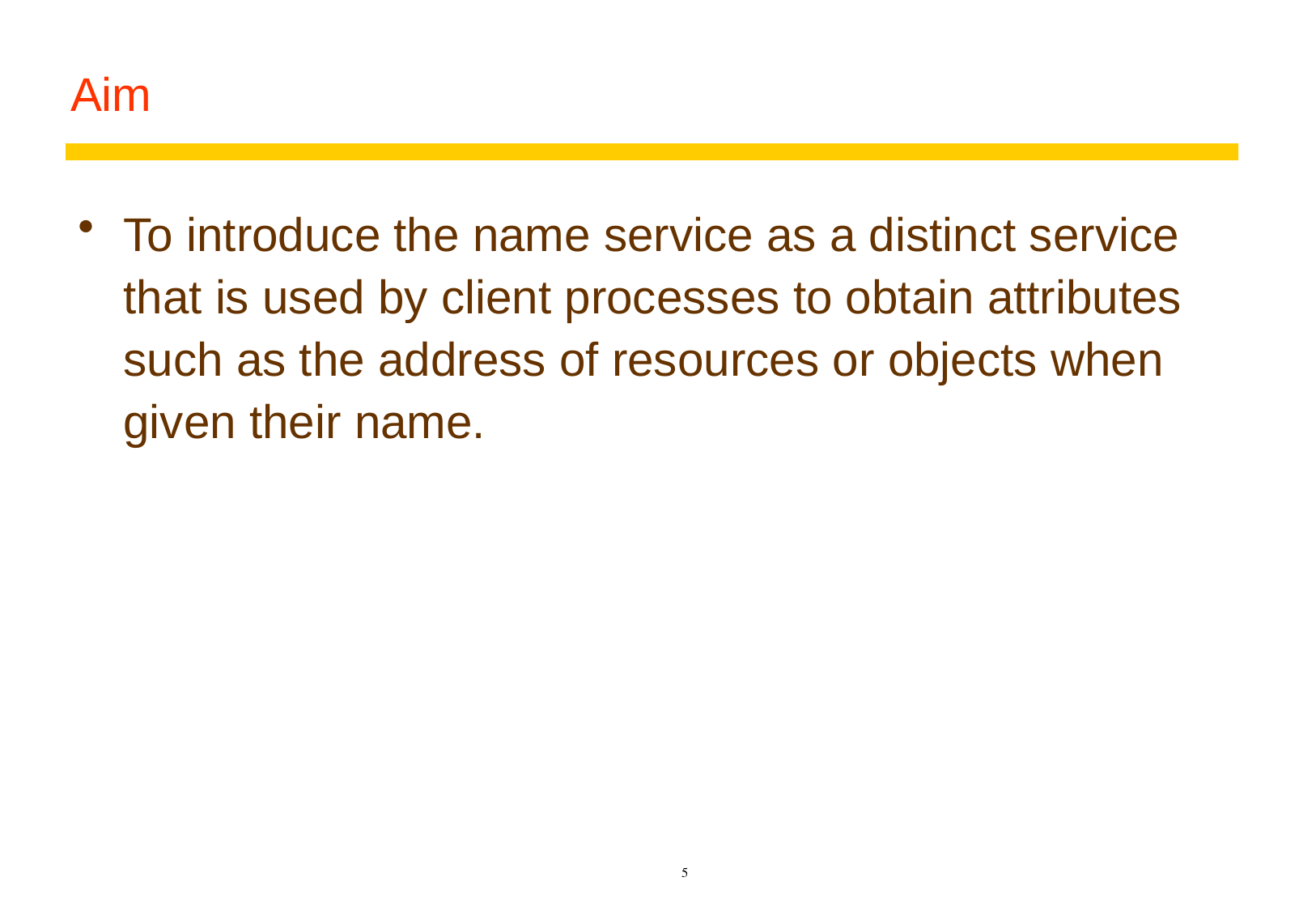

# Aim
To introduce the name service as a distinct service that is used by client processes to obtain attributes such as the address of resources or objects when given their name.
5